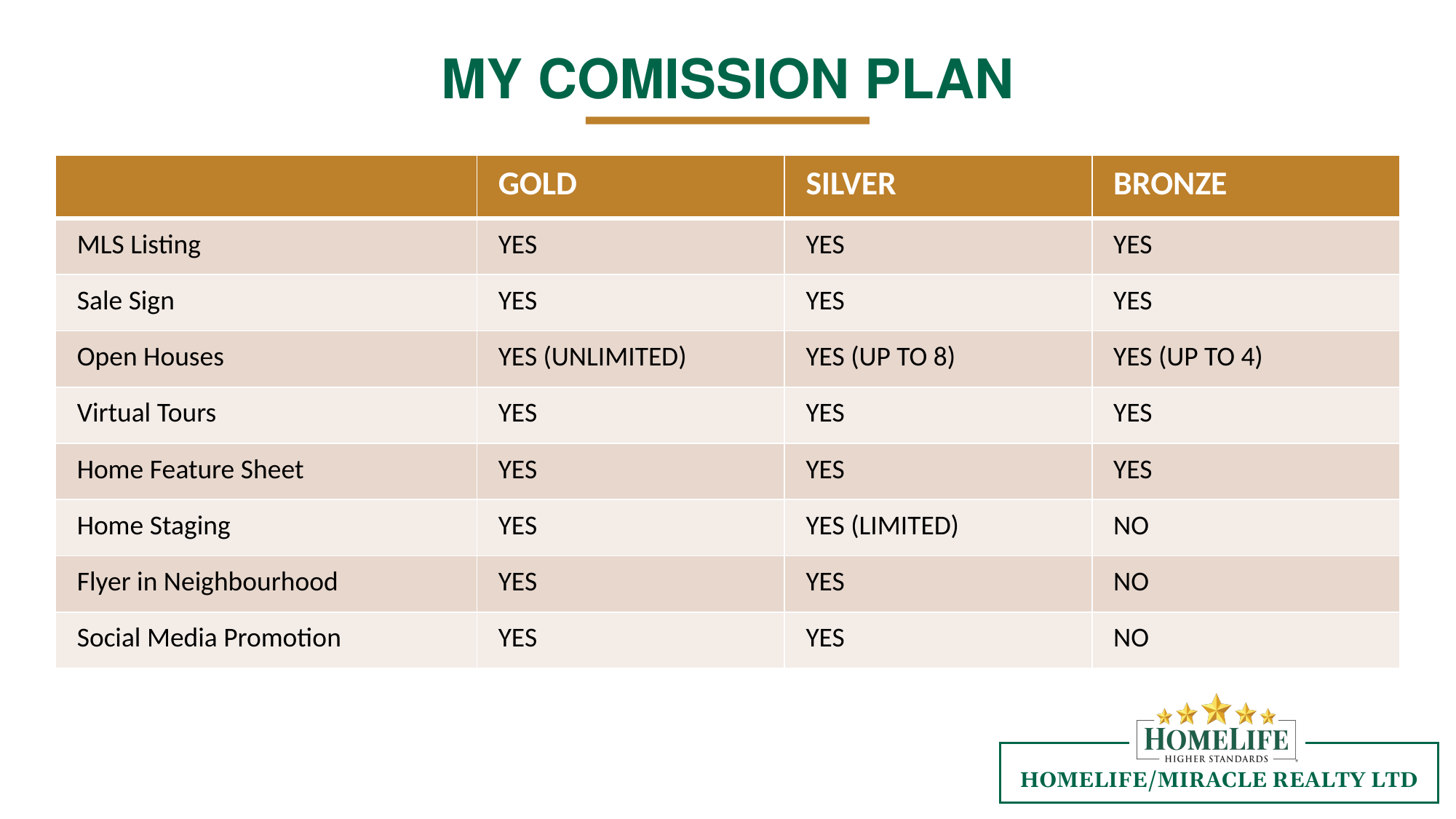

MY COMISSION PLAN
|  | GOLD | SILVER | BRONZE |
| --- | --- | --- | --- |
| MLS Listing | YES | YES | YES |
| Sale Sign | YES | YES | YES |
| Open Houses | YES (UNLIMITED) | YES (UP TO 8) | YES (UP TO 4) |
| Virtual Tours | YES | YES | YES |
| Home Feature Sheet | YES | YES | YES |
| Home Staging | YES | YES (LIMITED) | NO |
| Flyer in Neighbourhood | YES | YES | NO |
| Social Media Promotion | YES | YES | NO |